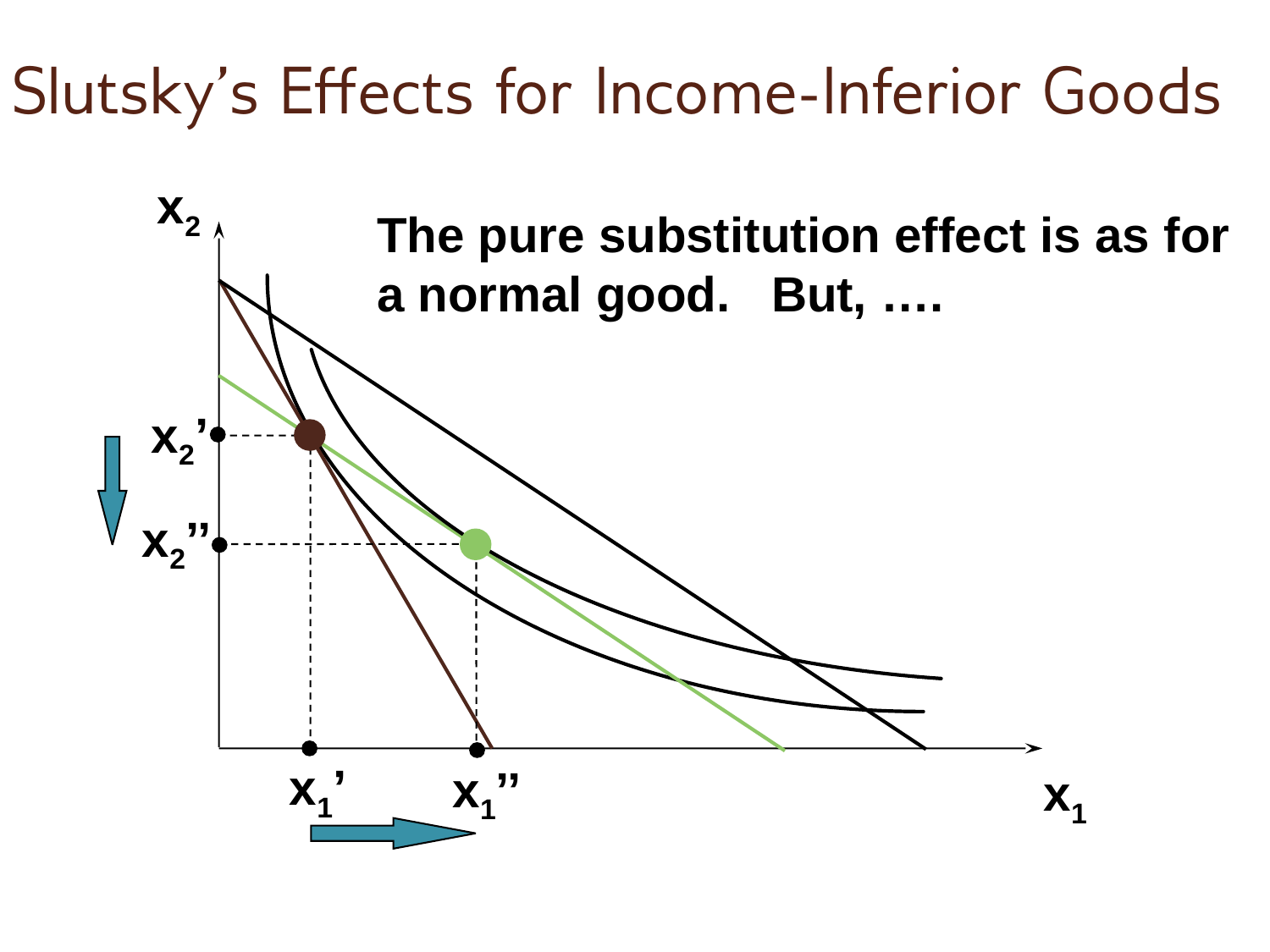

# Slutsky’s Effects for Income-Inferior Goods
x2
The pure substitution effect is as for
a normal good.   But, ….

x2’

x2’’

x1’
x1’’
x1